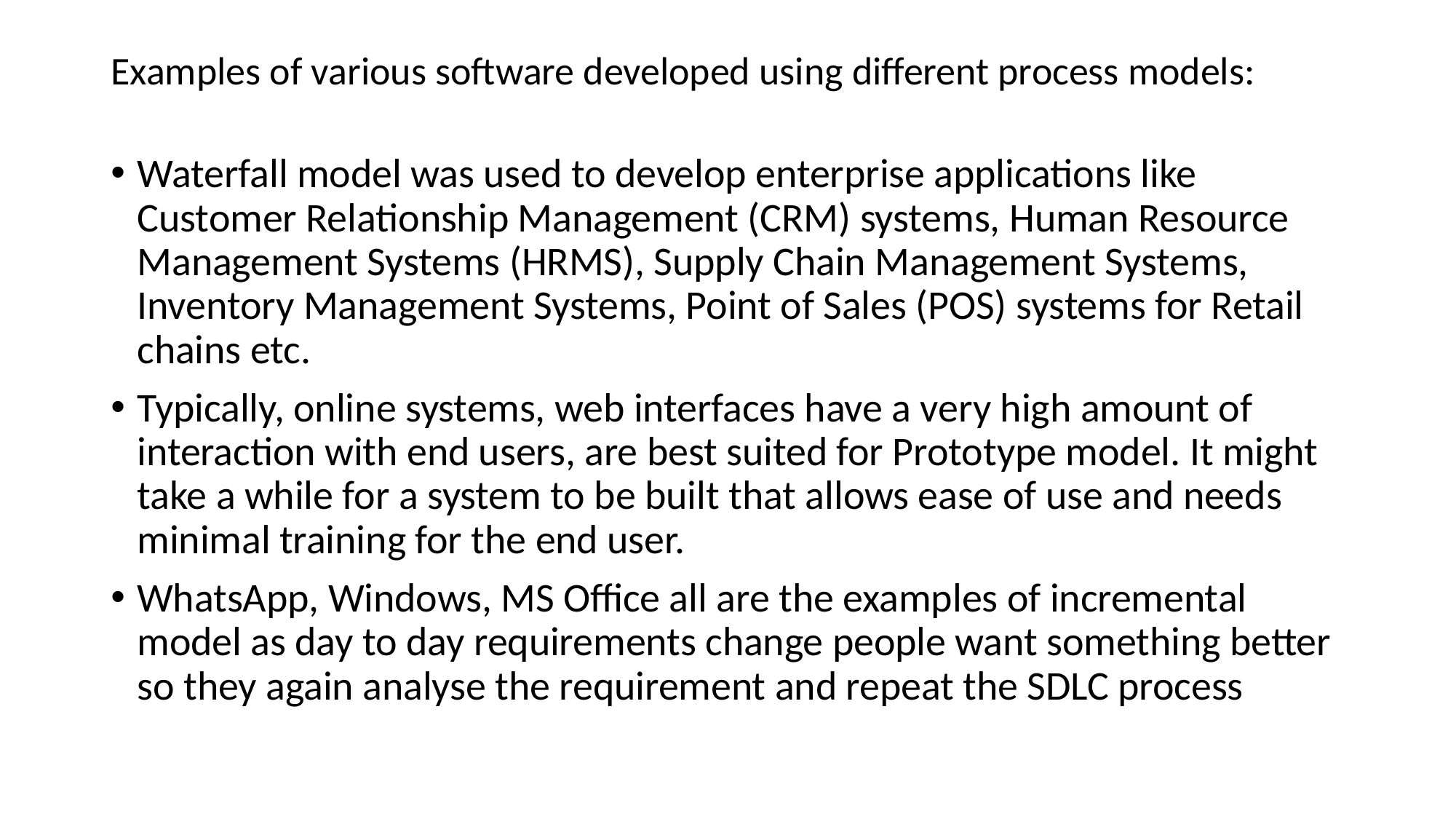

# Examples of various software developed using different process models:
Waterfall model was used to develop enterprise applications like Customer Relationship Management (CRM) systems, Human Resource Management Systems (HRMS), Supply Chain Management Systems, Inventory Management Systems, Point of Sales (POS) systems for Retail chains etc.
Typically, online systems, web interfaces have a very high amount of interaction with end users, are best suited for Prototype model. It might take a while for a system to be built that allows ease of use and needs minimal training for the end user.
WhatsApp, Windows, MS Office all are the examples of incremental model as day to day requirements change people want something better so they again analyse the requirement and repeat the SDLC process